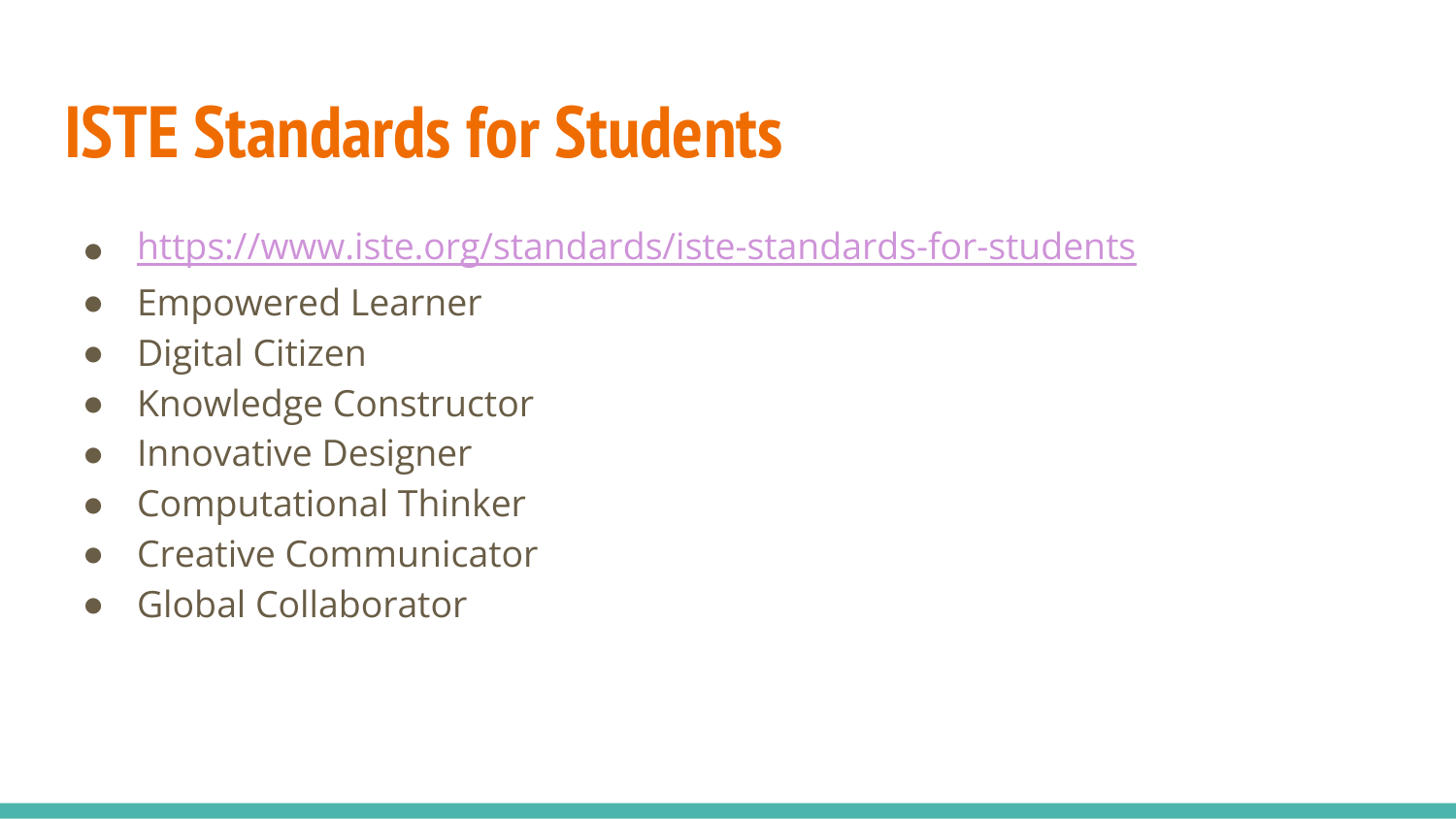

# ISTE Standards for Students
https://www.iste.org/standards/iste-standards-for-students
Empowered Learner
Digital Citizen
Knowledge Constructor
Innovative Designer
Computational Thinker
Creative Communicator
Global Collaborator